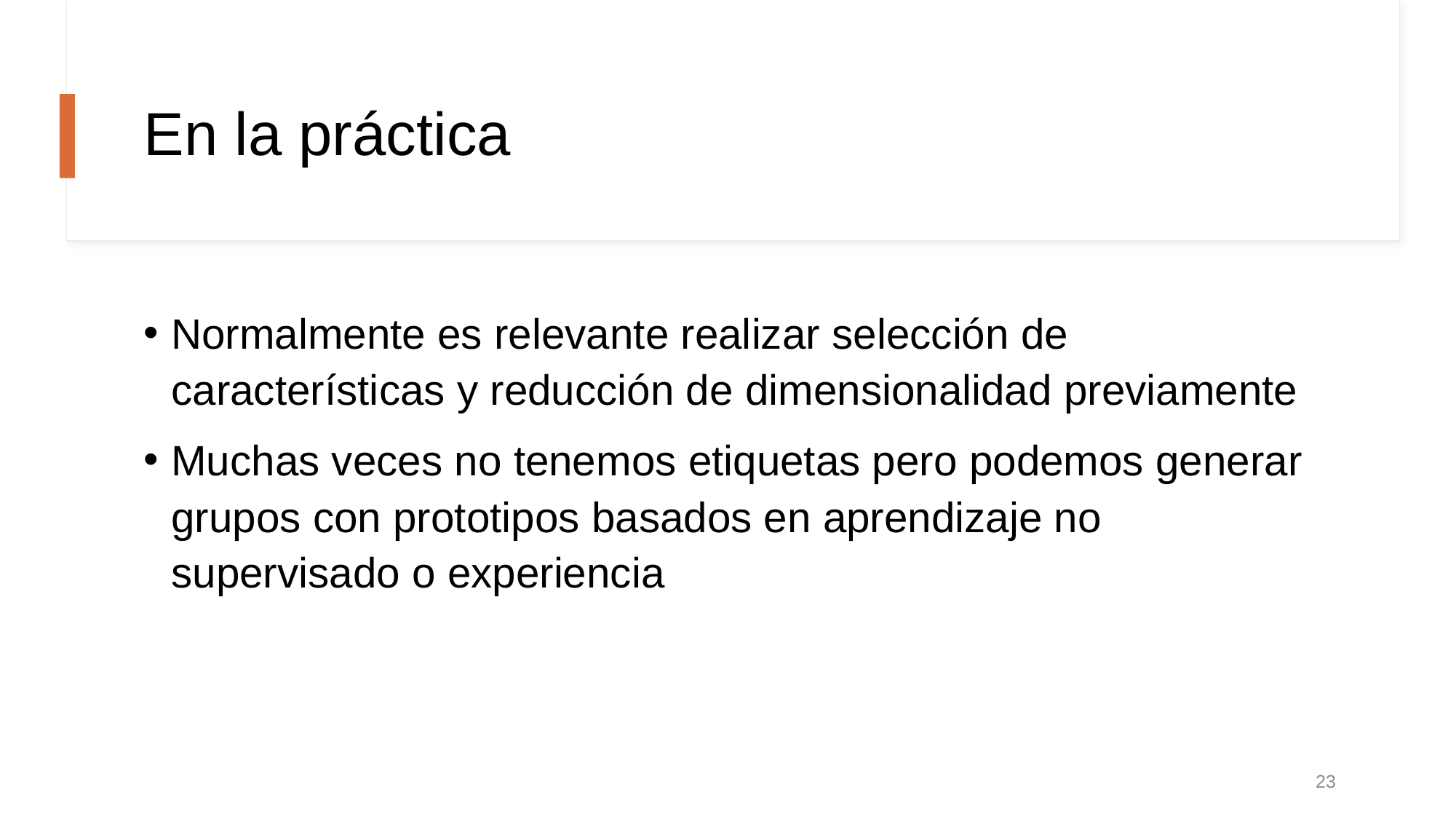

# En la práctica
Normalmente es relevante realizar selección de características y reducción de dimensionalidad previamente
Muchas veces no tenemos etiquetas pero podemos generar grupos con prototipos basados en aprendizaje no supervisado o experiencia
23